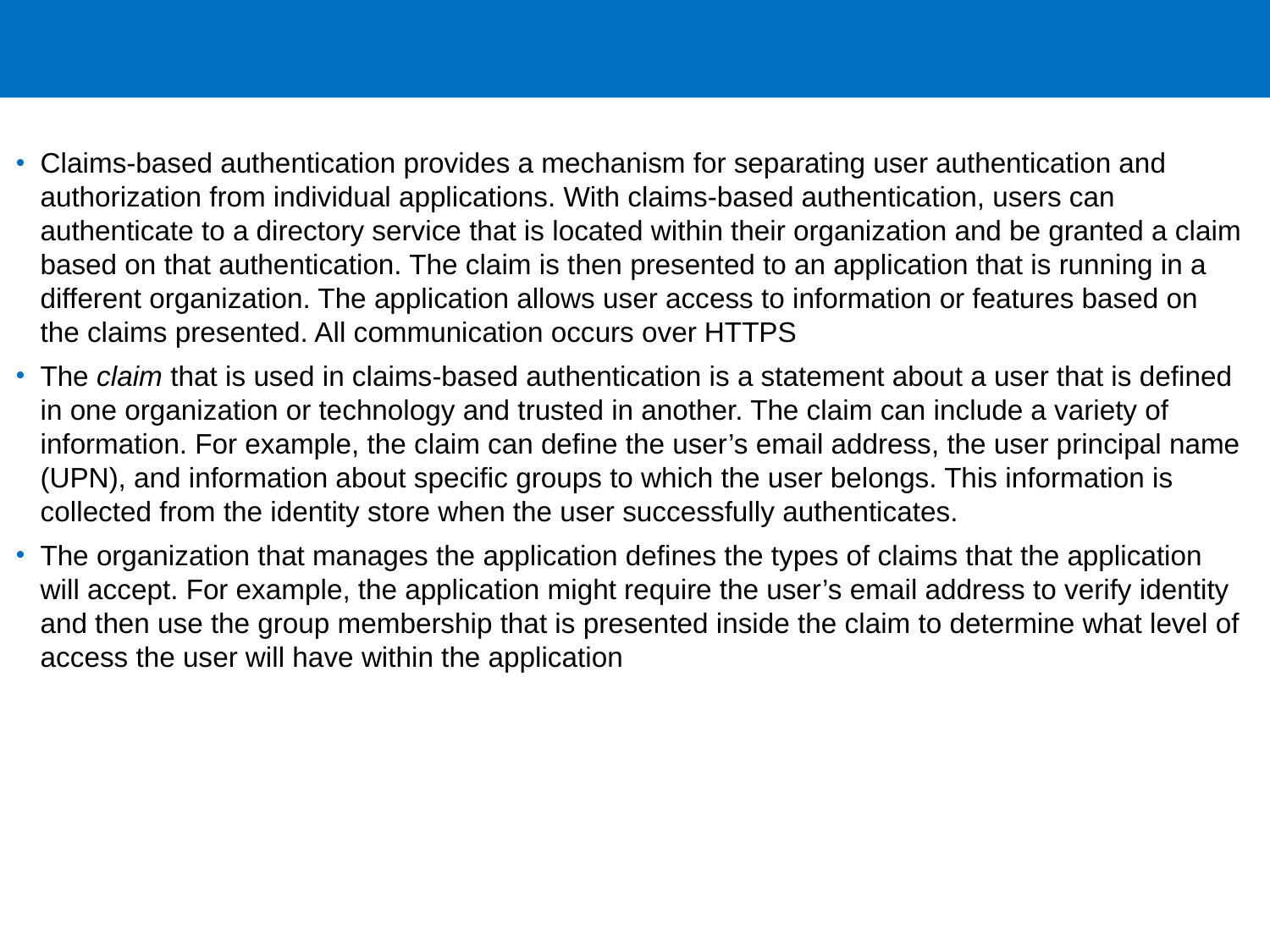

Claims-based authentication provides a mechanism for separating user authentication and authorization from individual applications. With claims-based authentication, users can authenticate to a directory service that is located within their organization and be granted a claim based on that authentication. The claim is then presented to an application that is running in a different organization. The application allows user access to information or features based on the claims presented. All communication occurs over HTTPS
The claim that is used in claims-based authentication is a statement about a user that is defined in one organization or technology and trusted in another. The claim can include a variety of information. For example, the claim can define the user’s email address, the user principal name (UPN), and information about specific groups to which the user belongs. This information is collected from the identity store when the user successfully authenticates.
The organization that manages the application defines the types of claims that the application will accept. For example, the application might require the user’s email address to verify identity and then use the group membership that is presented inside the claim to determine what level of access the user will have within the application